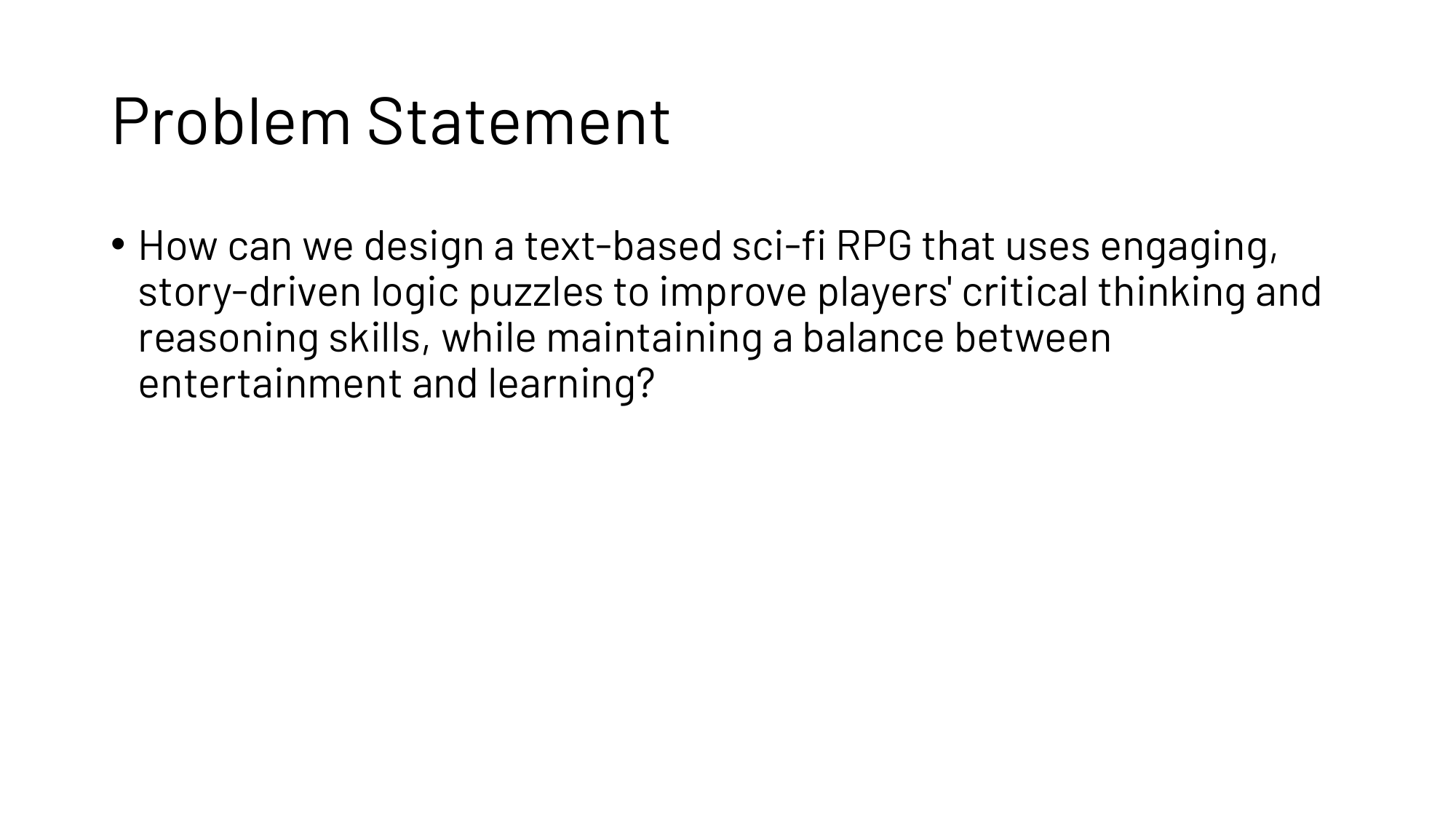

# Problem Statement
How can we design a text-based sci-fi RPG that uses engaging, story-driven logic puzzles to improve players' critical thinking and reasoning skills, while maintaining a balance between entertainment and learning?